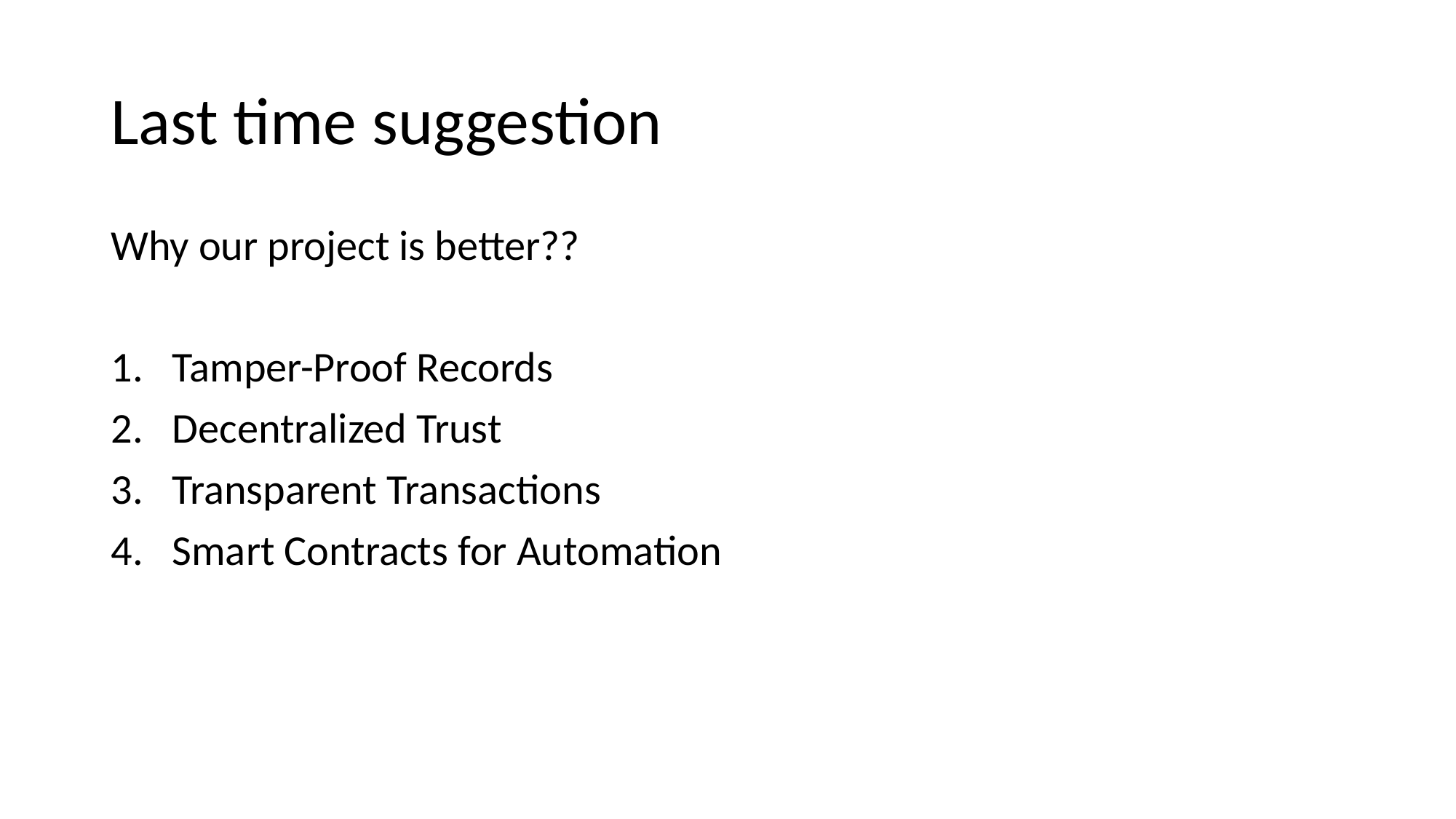

# Last time suggestion
Why our project is better??

Tamper-Proof Records
Decentralized Trust
Transparent Transactions
Smart Contracts for Automation